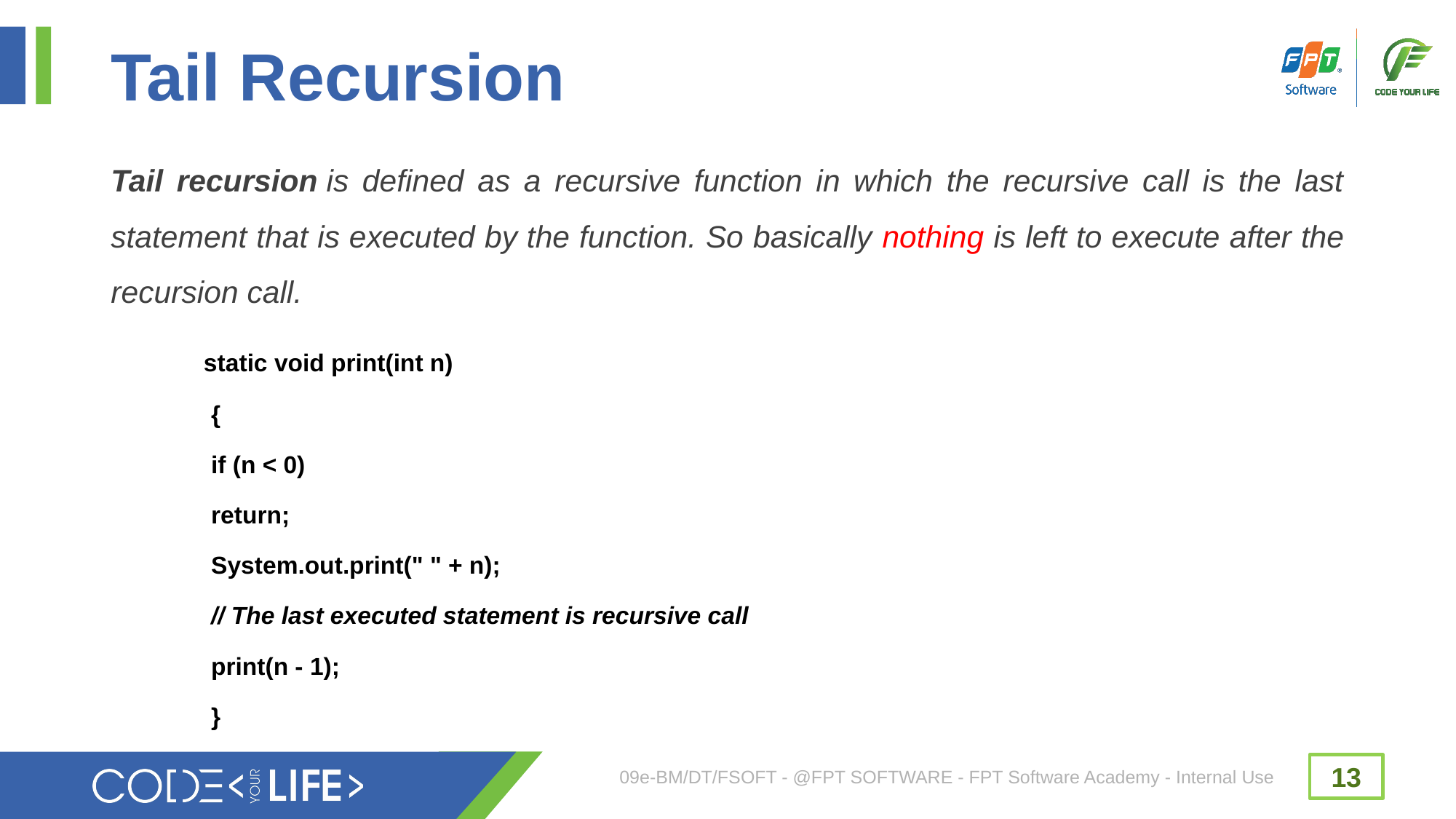

# Tail Recursion
Tail recursion is defined as a recursive function in which the recursive call is the last statement that is executed by the function. So basically nothing is left to execute after the recursion call.
	static void print(int n)
{
	if (n < 0)
	return;
	System.out.print(" " + n);
	// The last executed statement is recursive call
	print(n - 1);
}
09e-BM/DT/FSOFT - @FPT SOFTWARE - FPT Software Academy - Internal Use
13